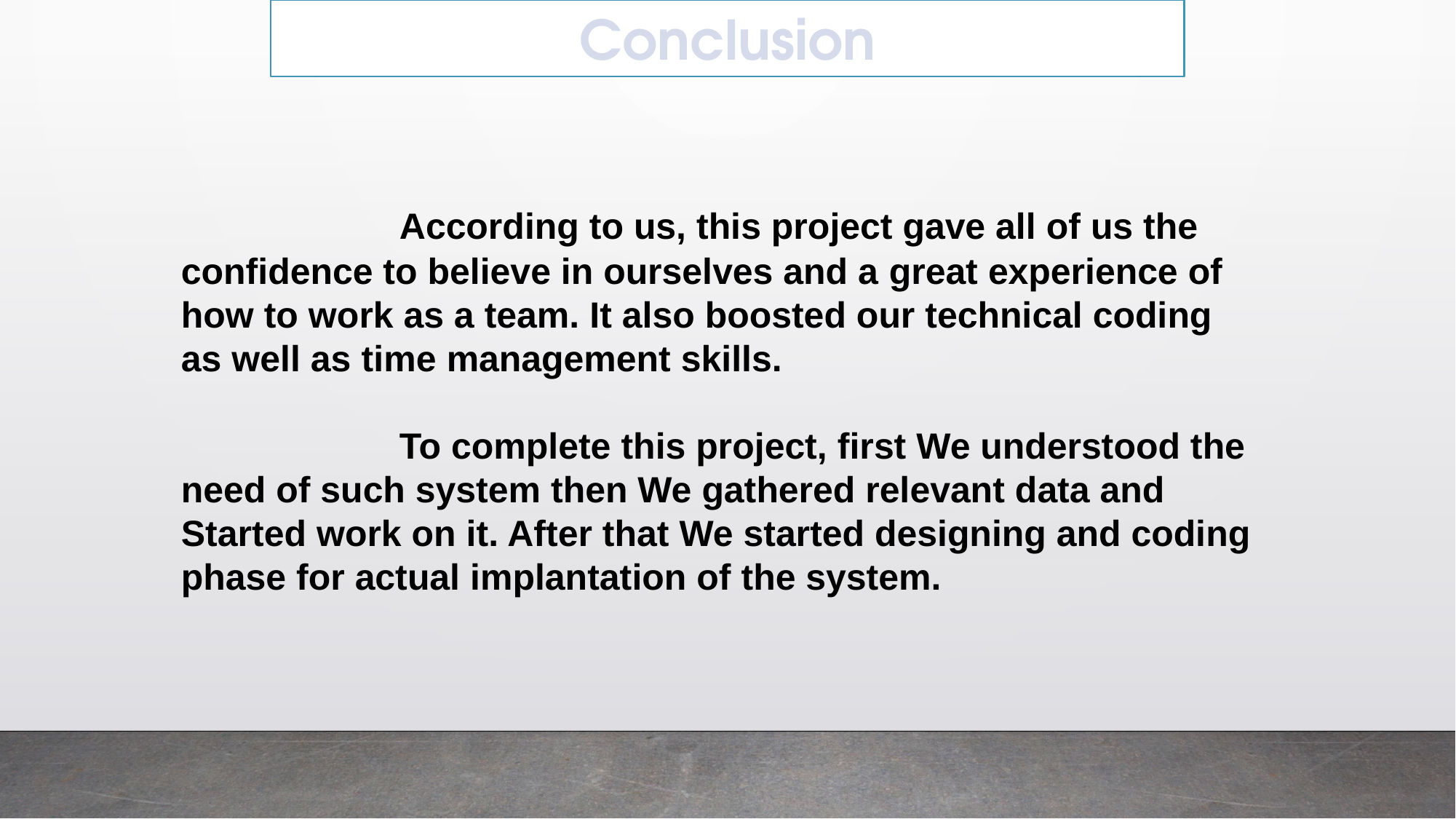

Conclusion
		According to us, this project gave all of us the confidence to believe in ourselves and a great experience of how to work as a team. It also boosted our technical coding as well as time management skills.

		To complete this project, first We understood the need of such system then We gathered relevant data and Started work on it. After that We started designing and coding phase for actual implantation of the system.